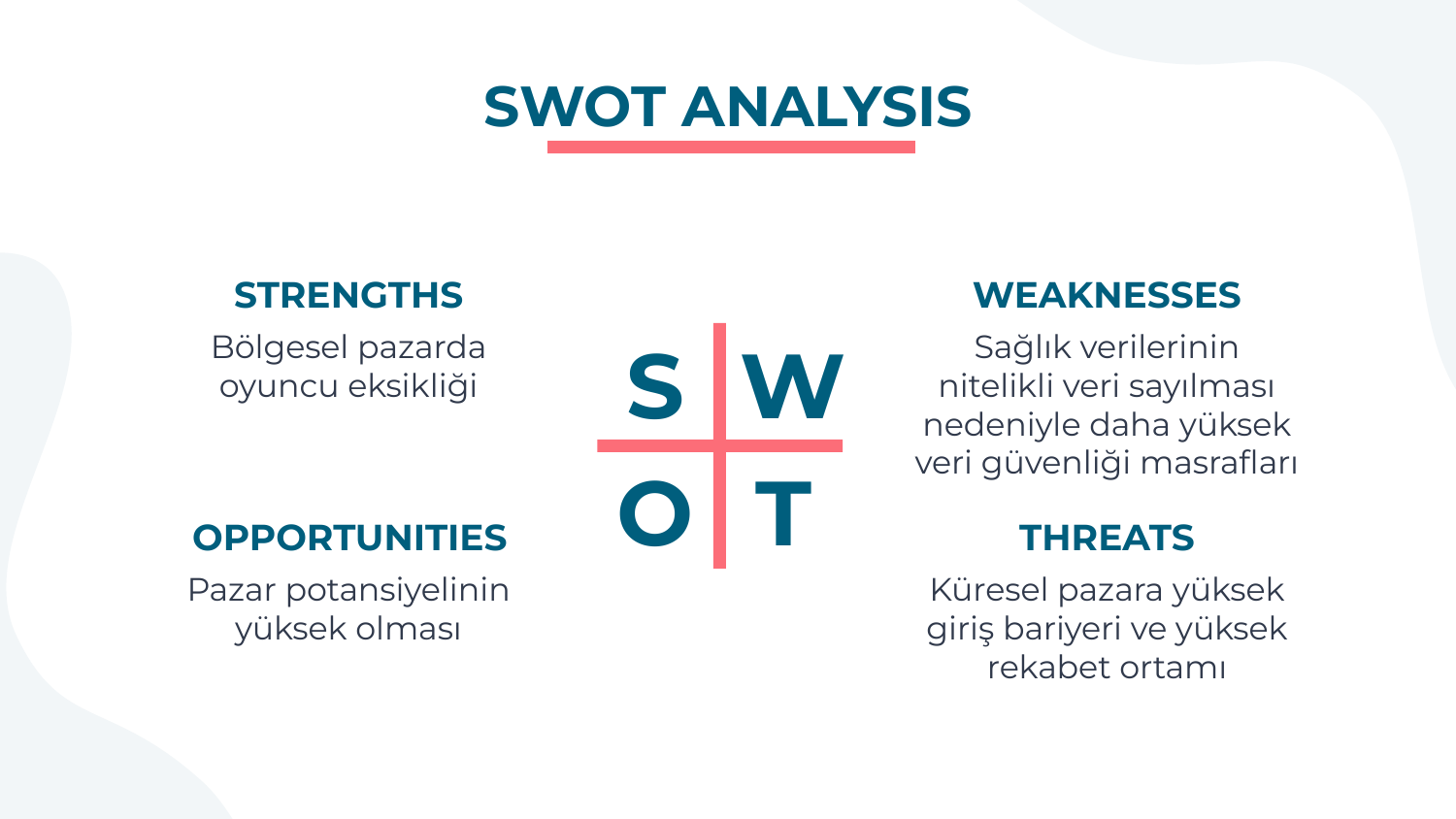

# SWOT ANALYSIS

STRENGTHS
WEAKNESSES
Bölgesel pazarda oyuncu eksikliği

Sağlık verilerinin nitelikli veri sayılması nedeniyle daha yüksek veri güvenliği masrafları
S
W

O
T
THREATS
OPPORTUNITIES
Pazar potansiyelinin yüksek olması
Küresel pazara yüksek giriş bariyeri ve yüksek rekabet ortamı